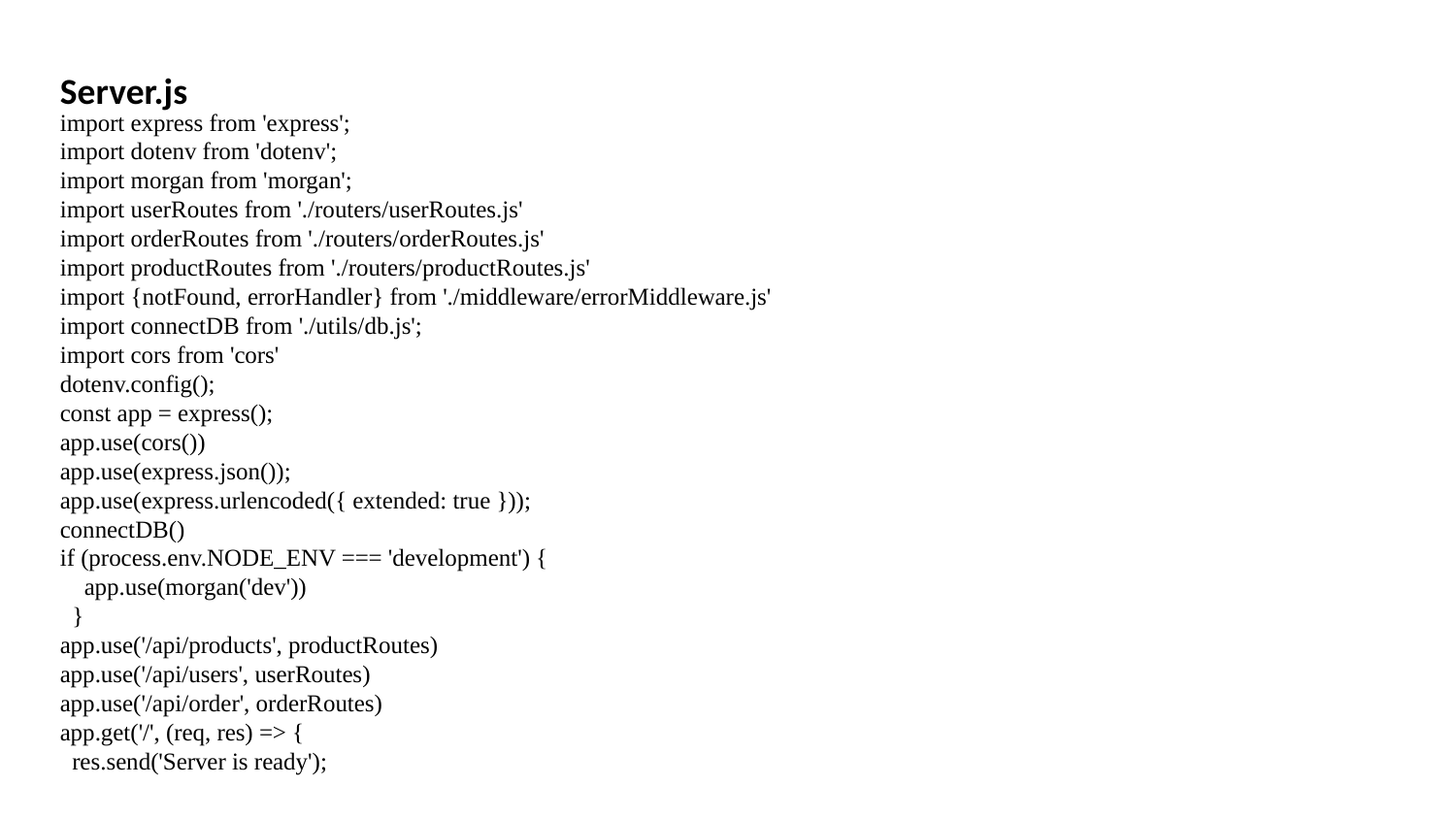

# Server.js
import express from 'express';
import dotenv from 'dotenv';
import morgan from 'morgan';
import userRoutes from './routers/userRoutes.js'
import orderRoutes from './routers/orderRoutes.js'
import productRoutes from './routers/productRoutes.js'
import {notFound, errorHandler} from './middleware/errorMiddleware.js'
import connectDB from './utils/db.js';
import cors from 'cors'
dotenv.config();
const app = express();
app.use(cors())
app.use(express.json());
app.use(express.urlencoded({ extended: true }));
connectDB()
if (process.env.NODE_ENV === 'development') {
    app.use(morgan('dev'))
  }
app.use('/api/products', productRoutes)
app.use('/api/users', userRoutes)
app.use('/api/order', orderRoutes)
app.get('/', (req, res) => {
  res.send('Server is ready');